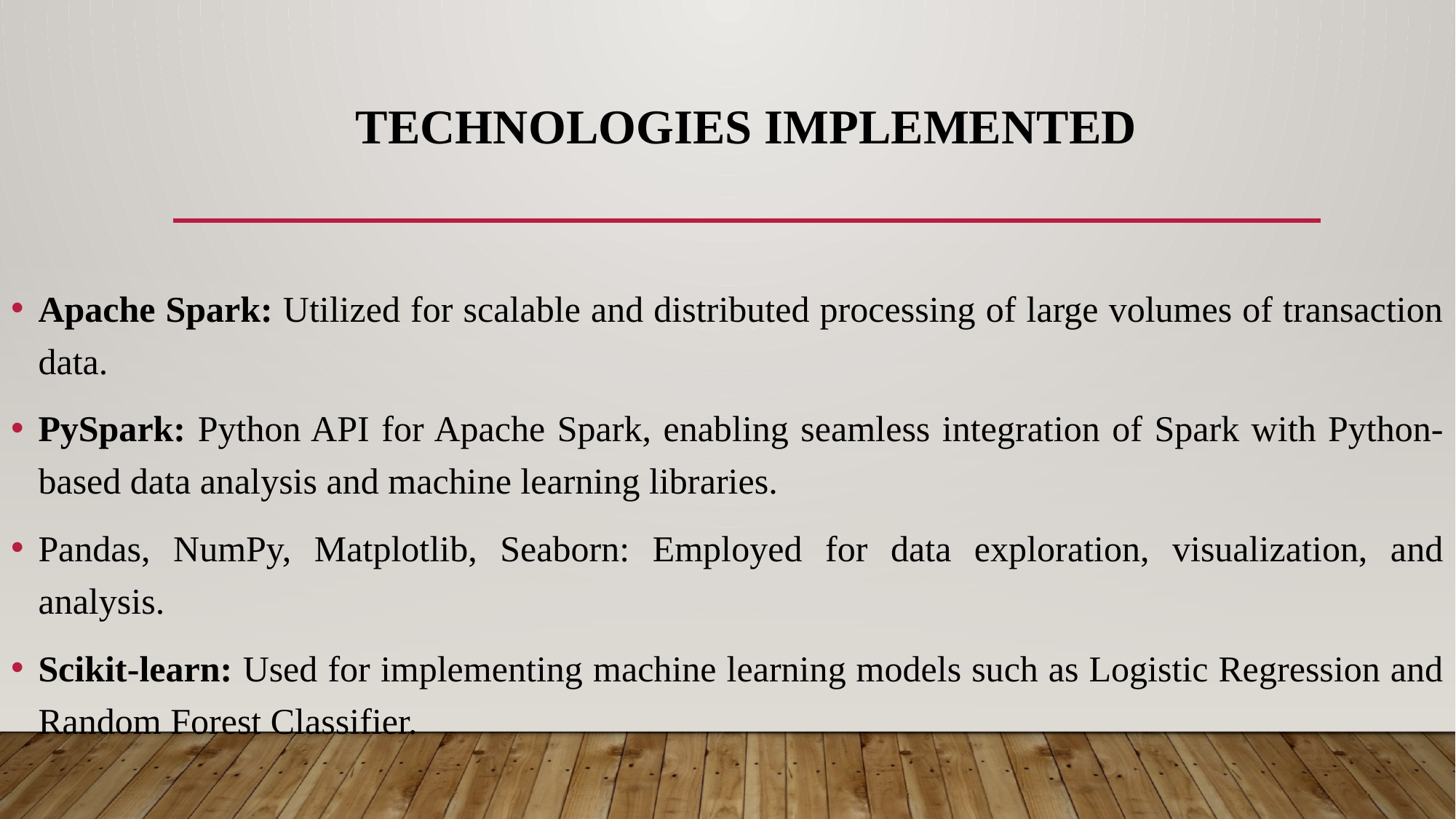

# TECHNOLOGIES IMPLEMENTED
Apache Spark: Utilized for scalable and distributed processing of large volumes of transaction data.
PySpark: Python API for Apache Spark, enabling seamless integration of Spark with Python-based data analysis and machine learning libraries.
Pandas, NumPy, Matplotlib, Seaborn: Employed for data exploration, visualization, and analysis.
Scikit-learn: Used for implementing machine learning models such as Logistic Regression and Random Forest Classifier.